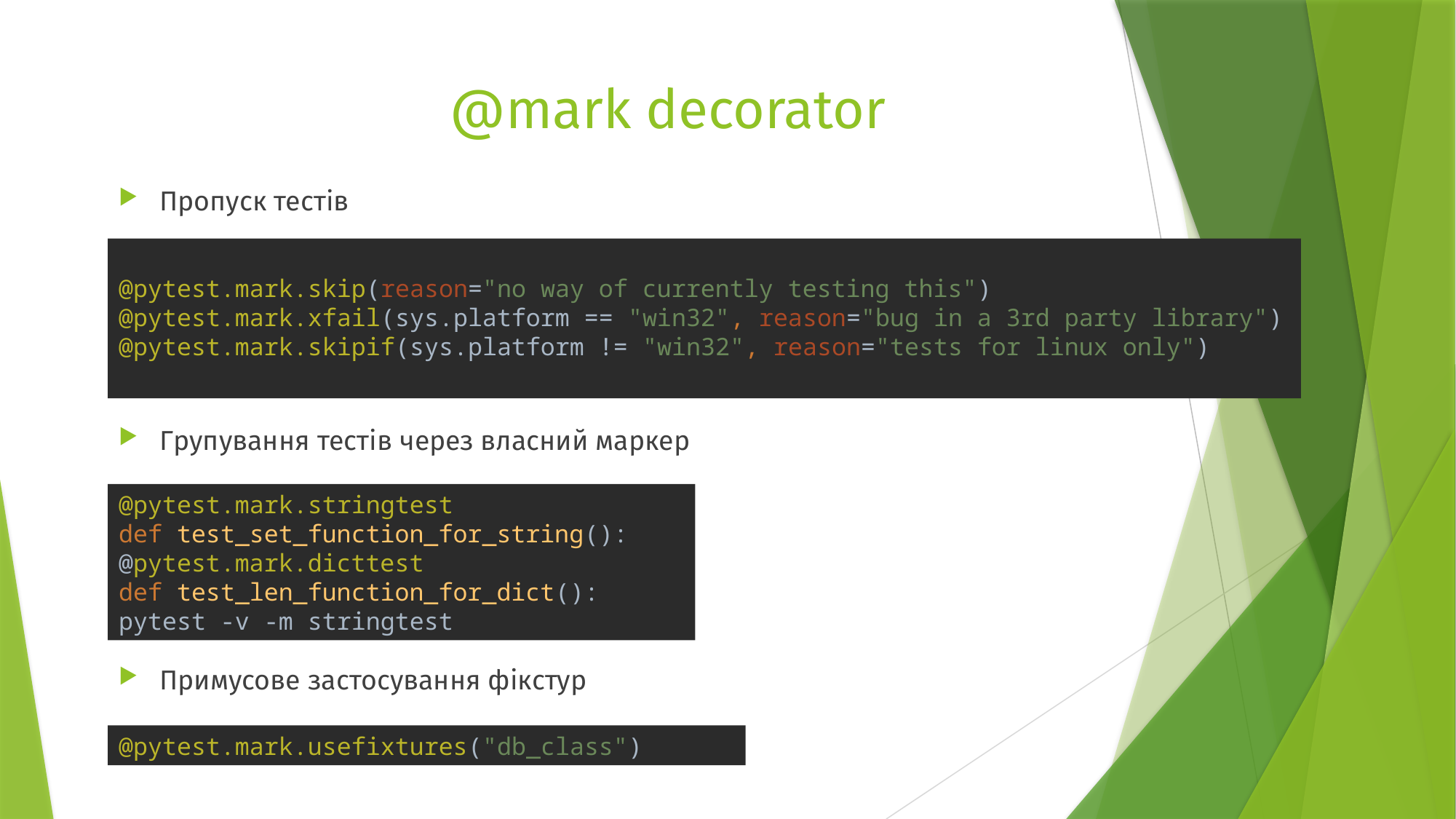

# @mark decorator
Пропуск тестів

Групування тестів через власний маркер

Примусове застосування фікстур

@pytest.mark.skip(reason="no way of currently testing this")
@pytest.mark.xfail(sys.platform == "win32", reason="bug in a 3rd party library")
@pytest.mark.skipif(sys.platform != "win32", reason="tests for linux only")

@pytest.mark.stringtest
def test_set_function_for_string():
@pytest.mark.dicttest
def test_len_function_for_dict():
pytest -v -m stringtest
@pytest.mark.usefixtures("db_class")